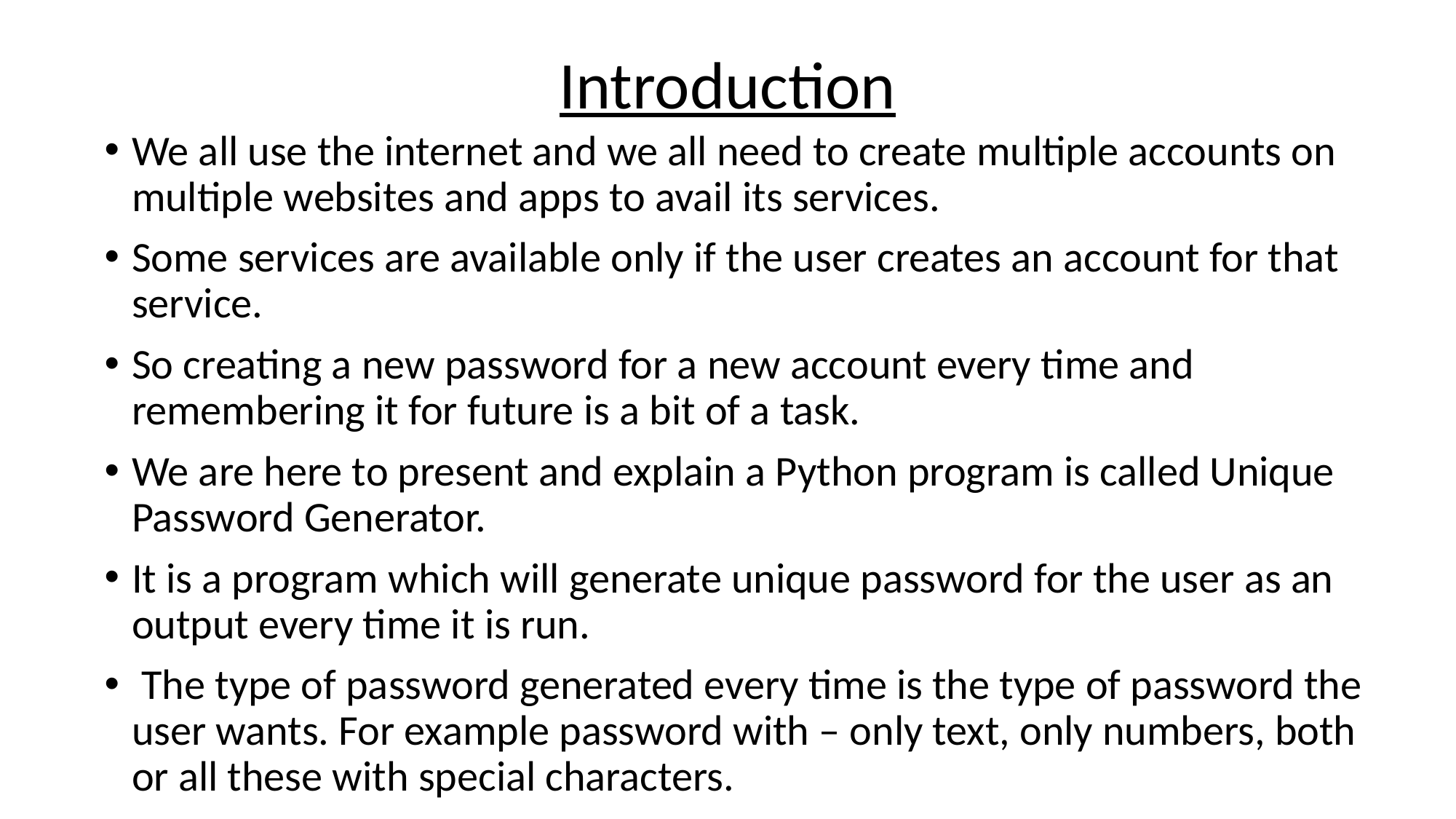

# Introduction
We all use the internet and we all need to create multiple accounts on multiple websites and apps to avail its services.
Some services are available only if the user creates an account for that service.
So creating a new password for a new account every time and remembering it for future is a bit of a task.
We are here to present and explain a Python program is called Unique Password Generator.
It is a program which will generate unique password for the user as an output every time it is run.
 The type of password generated every time is the type of password the user wants. For example password with – only text, only numbers, both or all these with special characters.